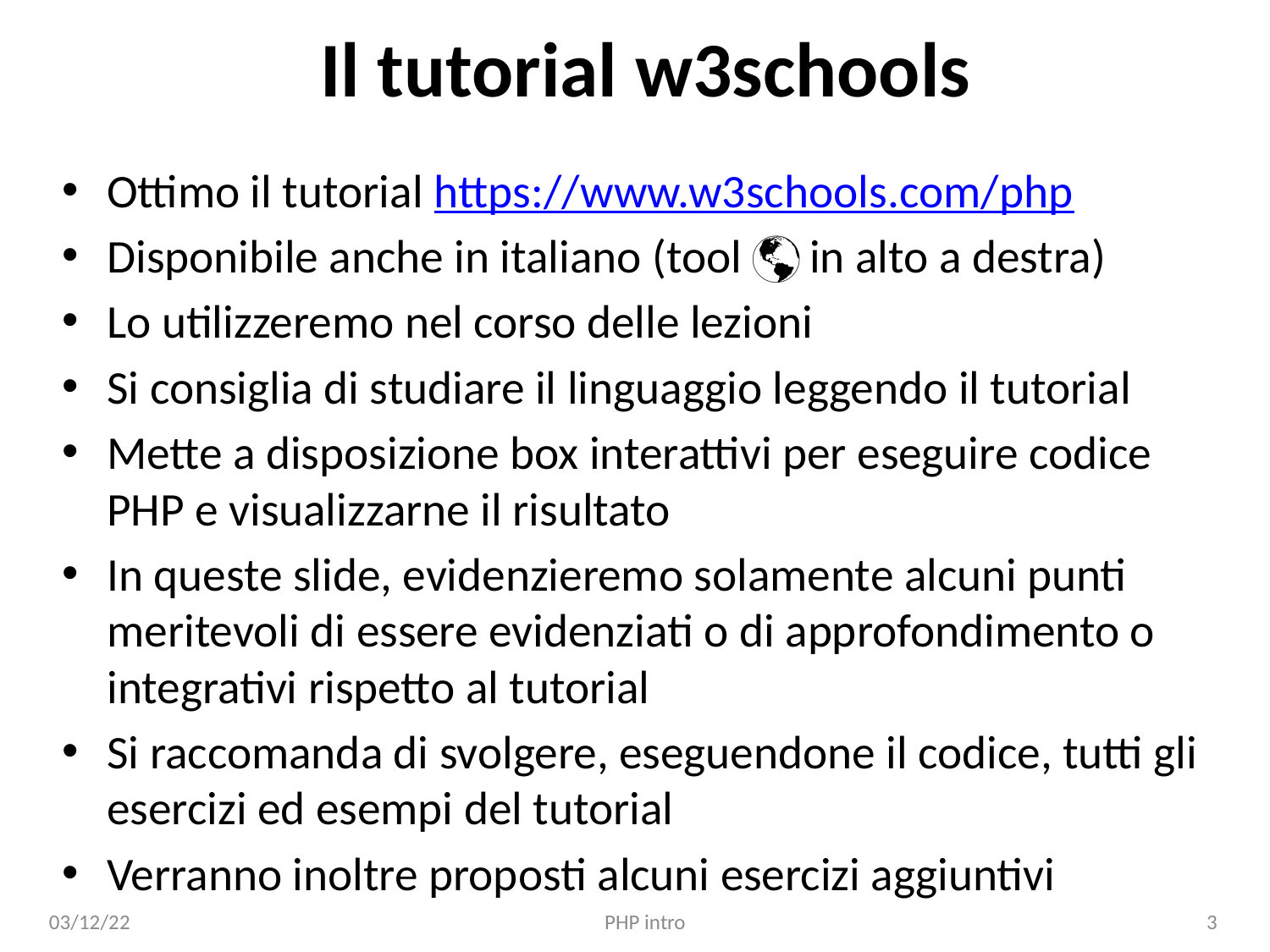

# Il tutorial w3schools
Ottimo il tutorial https://www.w3schools.com/php
Disponibile anche in italiano (tool 🌎 in alto a destra)
Lo utilizzeremo nel corso delle lezioni
Si consiglia di studiare il linguaggio leggendo il tutorial
Mette a disposizione box interattivi per eseguire codice PHP e visualizzarne il risultato
In queste slide, evidenzieremo solamente alcuni punti meritevoli di essere evidenziati o di approfondimento o integrativi rispetto al tutorial
Si raccomanda di svolgere, eseguendone il codice, tutti gli esercizi ed esempi del tutorial
Verranno inoltre proposti alcuni esercizi aggiuntivi
03/12/22
PHP intro
3